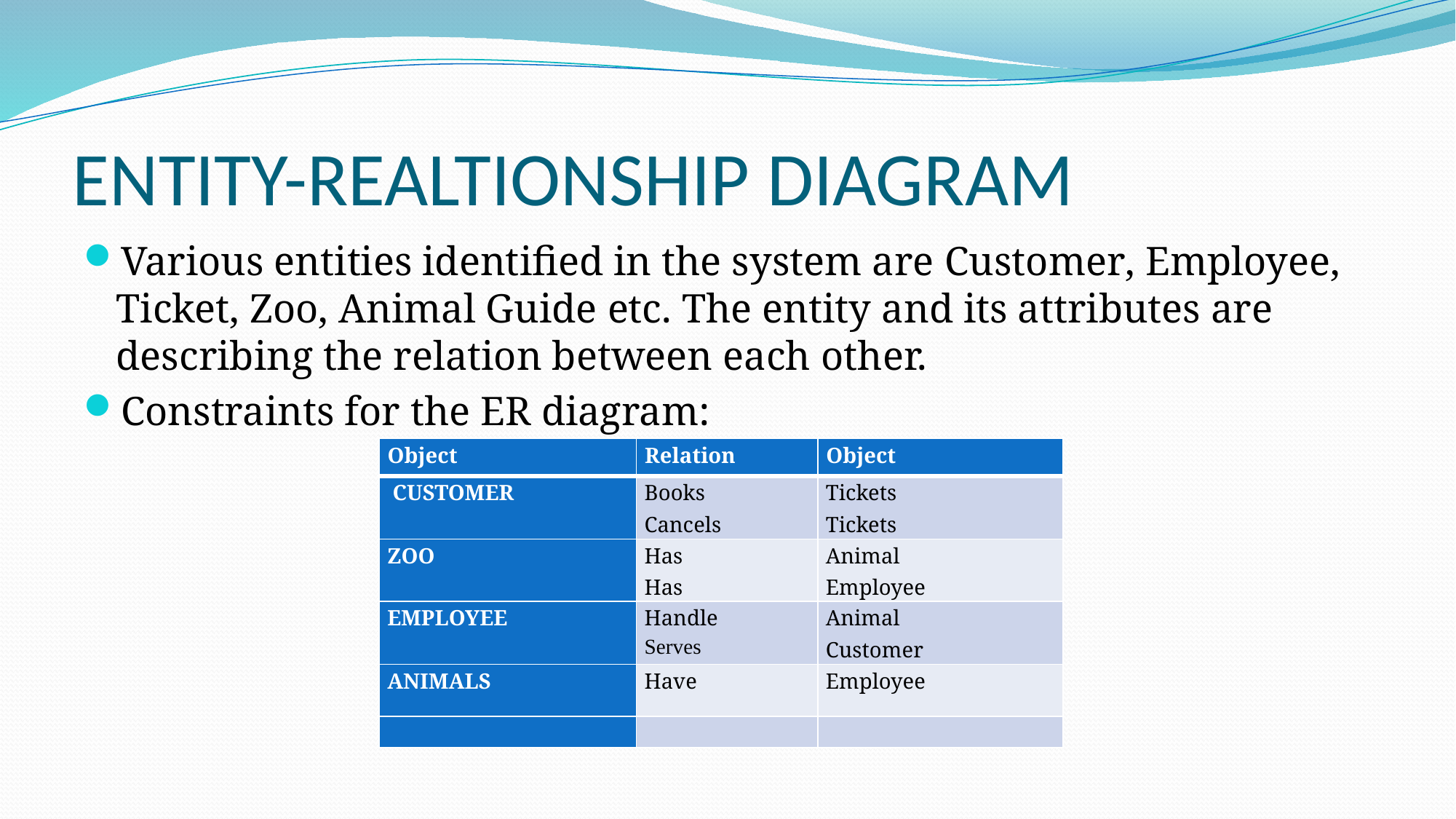

# ENTITY-REALTIONSHIP DIAGRAM
Various entities identified in the system are Customer, Employee, Ticket, Zoo, Animal Guide etc. The entity and its attributes are describing the relation between each other.
Constraints for the ER diagram:

| Object | Relation | Object |
| --- | --- | --- |
| CUSTOMER | Books Cancels | Tickets Tickets |
| ZOO | Has Has | Animal Employee |
| EMPLOYEE | Handle Serves | Animal Customer |
| ANIMALS | Have | Employee |
|  |  |  |